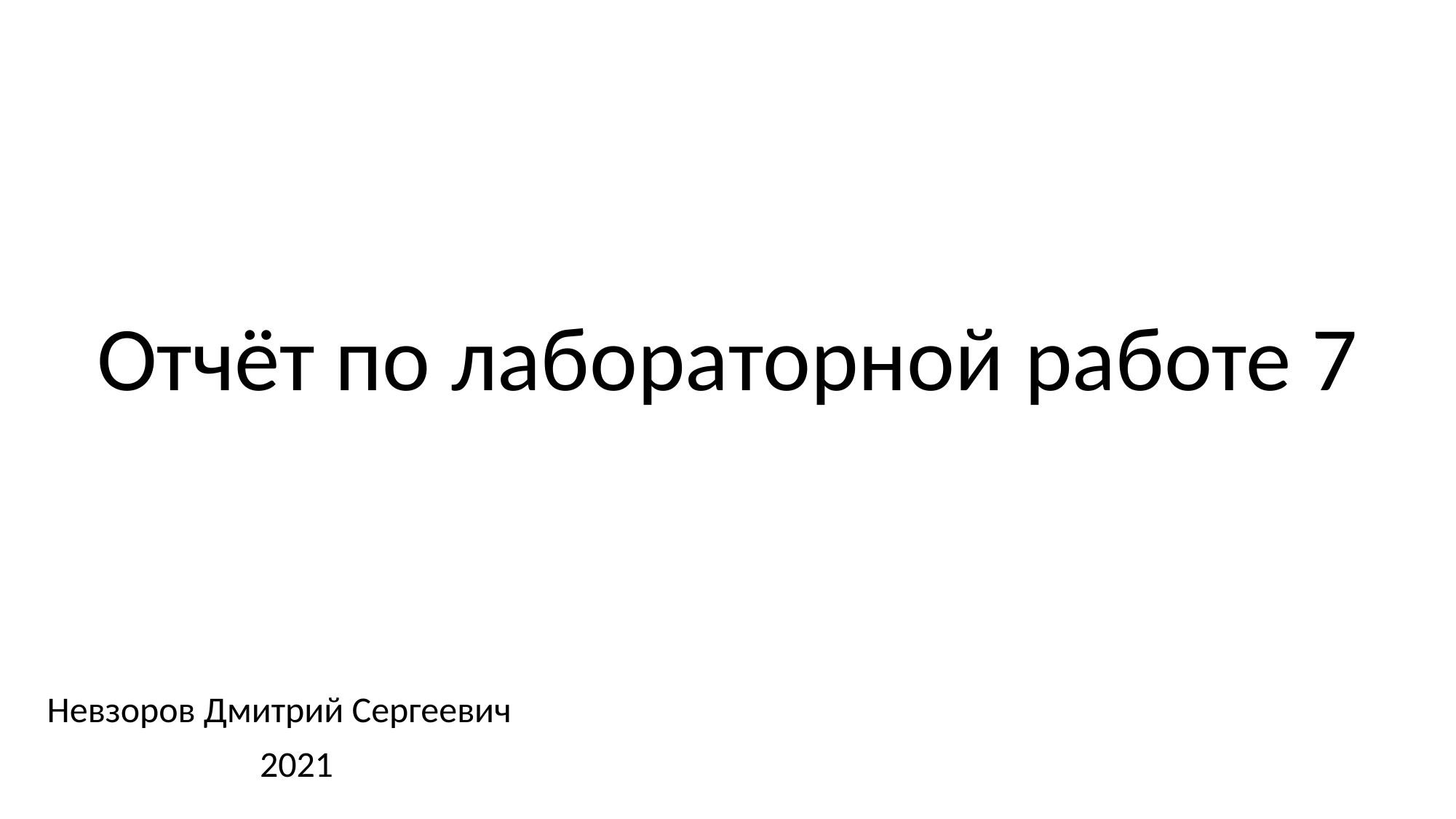

# Отчёт по лабораторной работе 7
Невзоров Дмитрий Сергеевич
                          2021